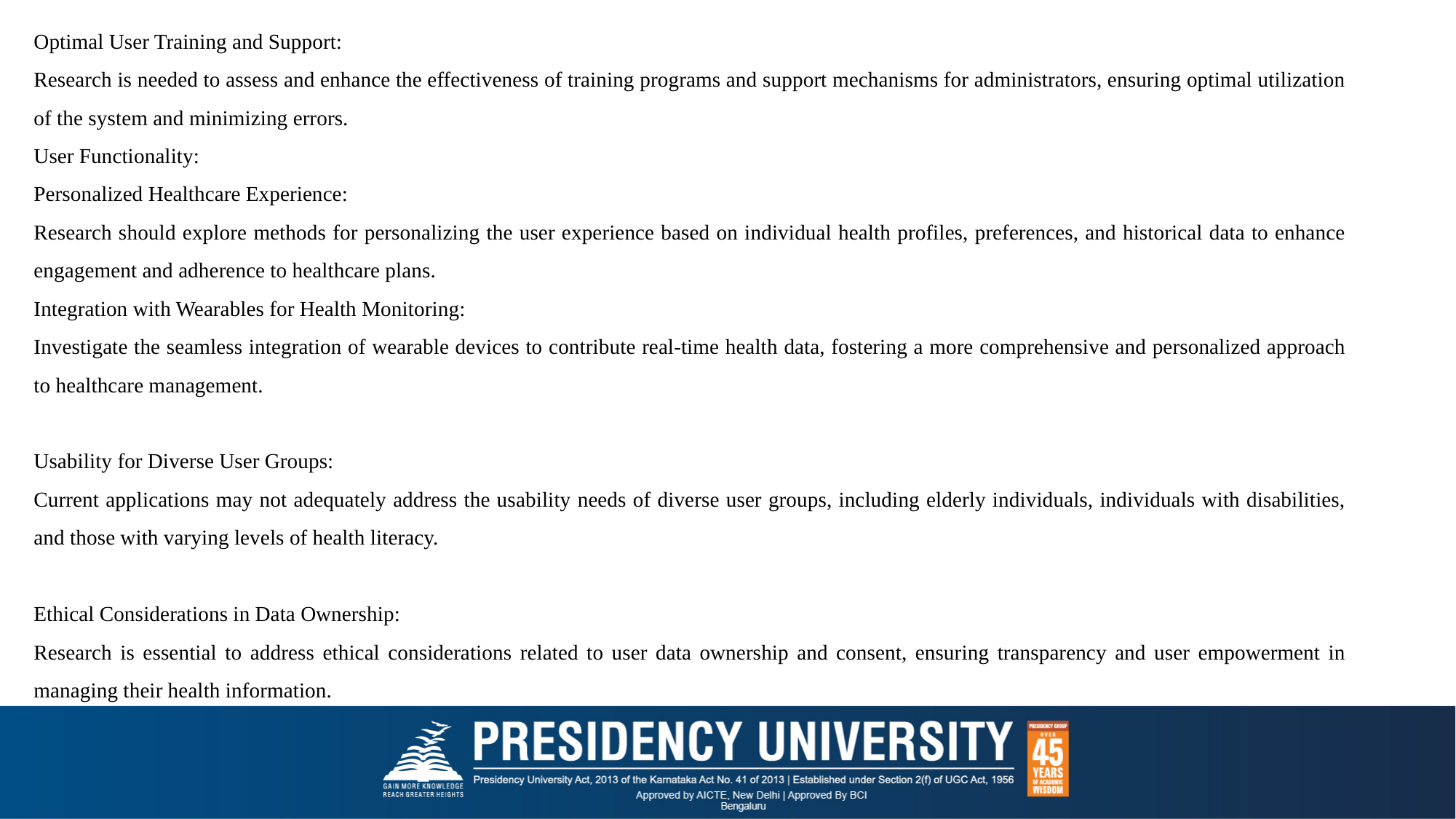

Optimal User Training and Support:
Research is needed to assess and enhance the effectiveness of training programs and support mechanisms for administrators, ensuring optimal utilization of the system and minimizing errors.
User Functionality:
Personalized Healthcare Experience:
Research should explore methods for personalizing the user experience based on individual health profiles, preferences, and historical data to enhance engagement and adherence to healthcare plans.
Integration with Wearables for Health Monitoring:
Investigate the seamless integration of wearable devices to contribute real-time health data, fostering a more comprehensive and personalized approach to healthcare management.

Usability for Diverse User Groups:
Current applications may not adequately address the usability needs of diverse user groups, including elderly individuals, individuals with disabilities, and those with varying levels of health literacy.

Ethical Considerations in Data Ownership:
Research is essential to address ethical considerations related to user data ownership and consent, ensuring transparency and user empowerment in managing their health information.